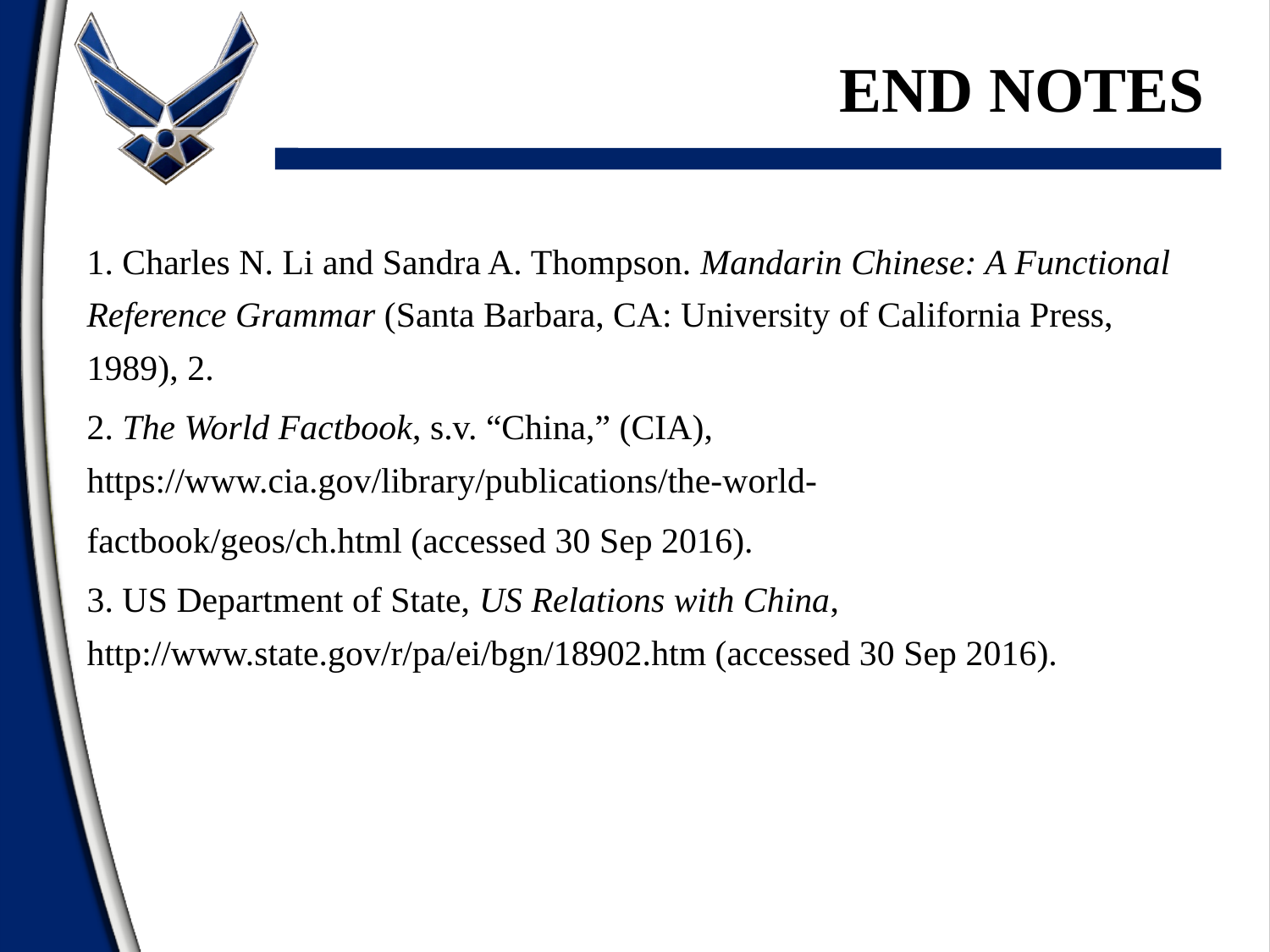

End notes
1. Charles N. Li and Sandra A. Thompson. Mandarin Chinese: A Functional Reference Grammar (Santa Barbara, CA: University of California Press, 1989), 2.
2. The World Factbook, s.v. “China,” (CIA), https://www.cia.gov/library/publications/the-world-
factbook/geos/ch.html (accessed 30 Sep 2016).
3. US Department of State, US Relations with China, http://www.state.gov/r/pa/ei/bgn/18902.htm (accessed 30 Sep 2016).